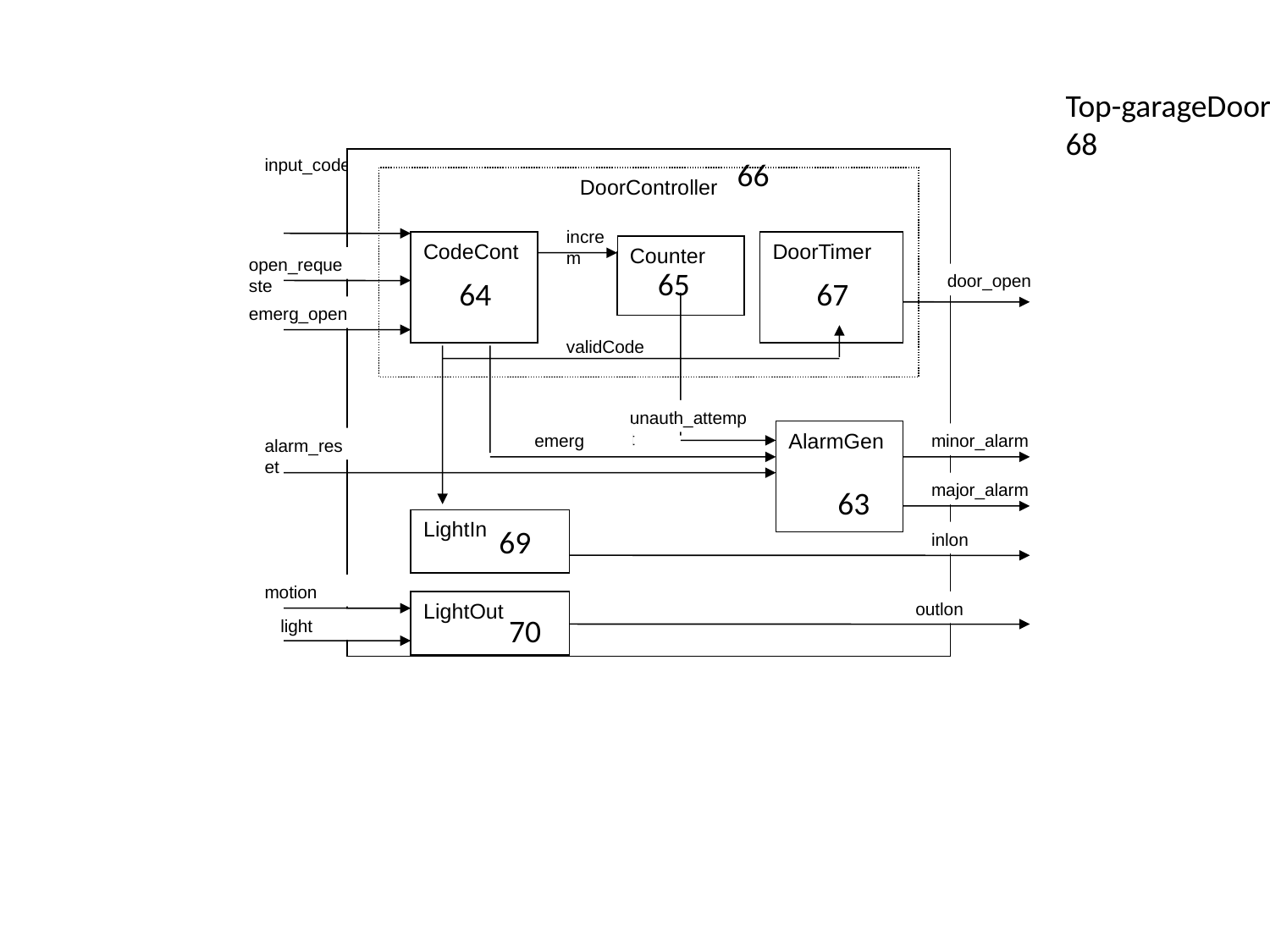

Top-garageDoor
68
input_code

66
DoorController
increm
CodeCont
DoorTimer

Counter
open_requeste

65
door_open
64
67

emerg_open

validCode

unauth_attempt
AlarmGen
emerg
minor_alarm
alarm_reset

major_alarm
63

LightIn
69
inlon

motion
LightOut
outlon
70
light